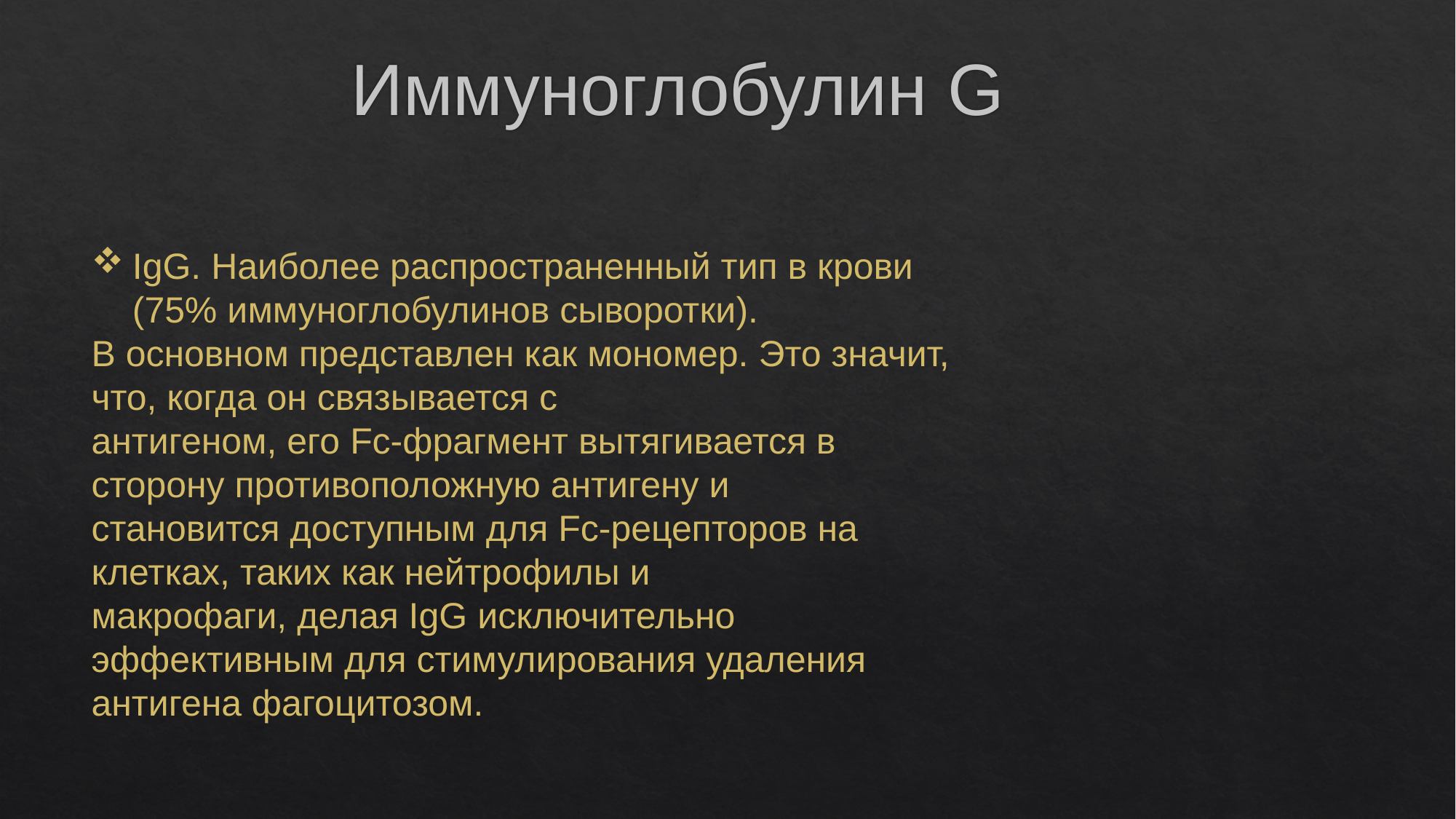

# Иммуноглобулин G
IgG. Наиболее распространенный тип в крови (75% иммуноглобулинов сыворотки).
В основном представлен как мономер. Это значит, что, когда он связывается с
антигеном, его Fc-фрагмент вытягивается в сторону противоположную антигену и
становится доступным для Fc-рецепторов на клетках, таких как нейтрофилы и
макрофаги, делая IgG исключительно эффективным для стимулирования удаления
антигена фагоцитозом.